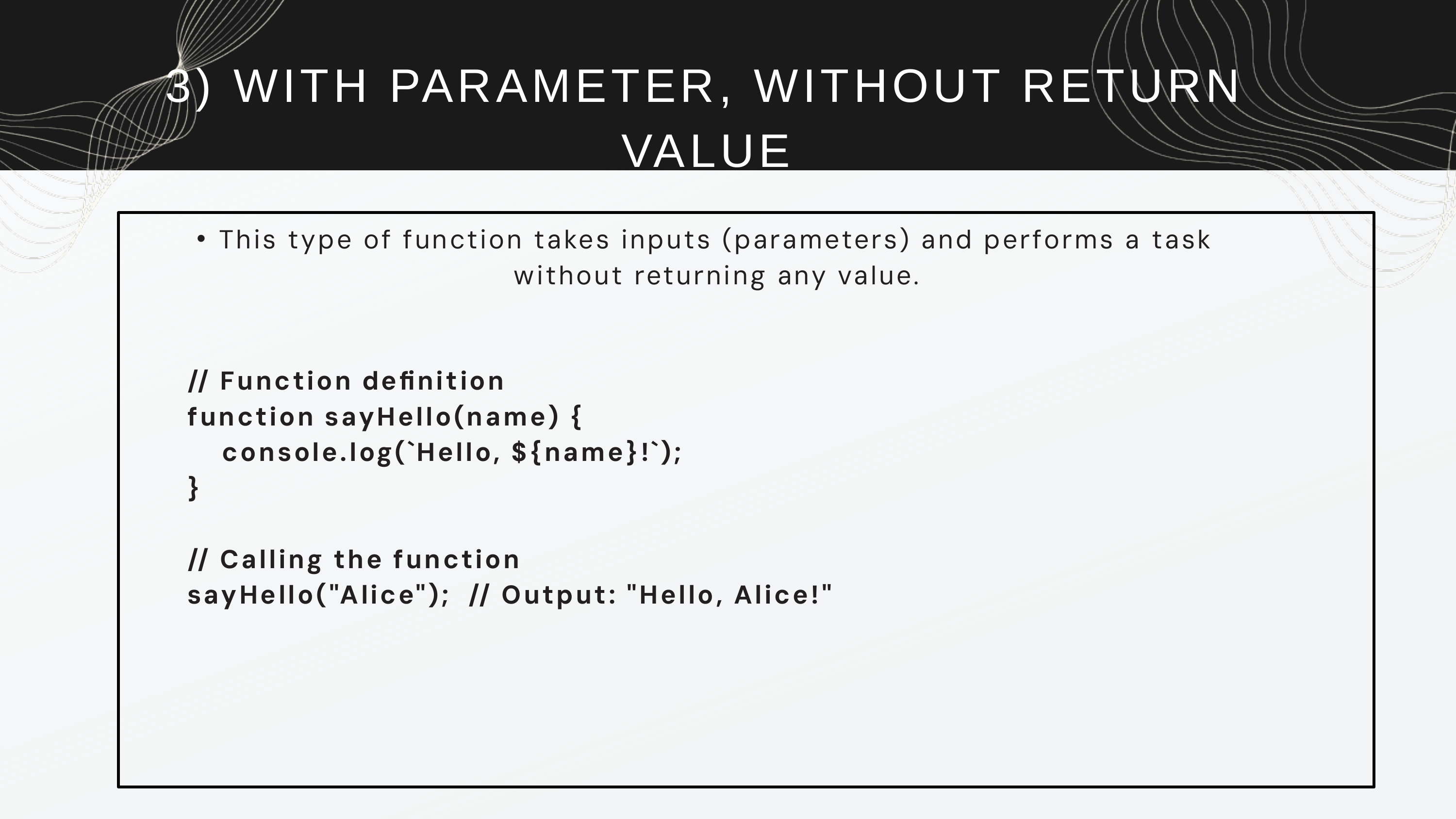

3) WITH PARAMETER, WITHOUT RETURN VALUE

This type of function takes inputs (parameters) and performs a task without returning any value.
// Function definition
function sayHello(name) {
    console.log(`Hello, ${name}!`);
}

// Calling the function
sayHello("Alice");  // Output: "Hello, Alice!"